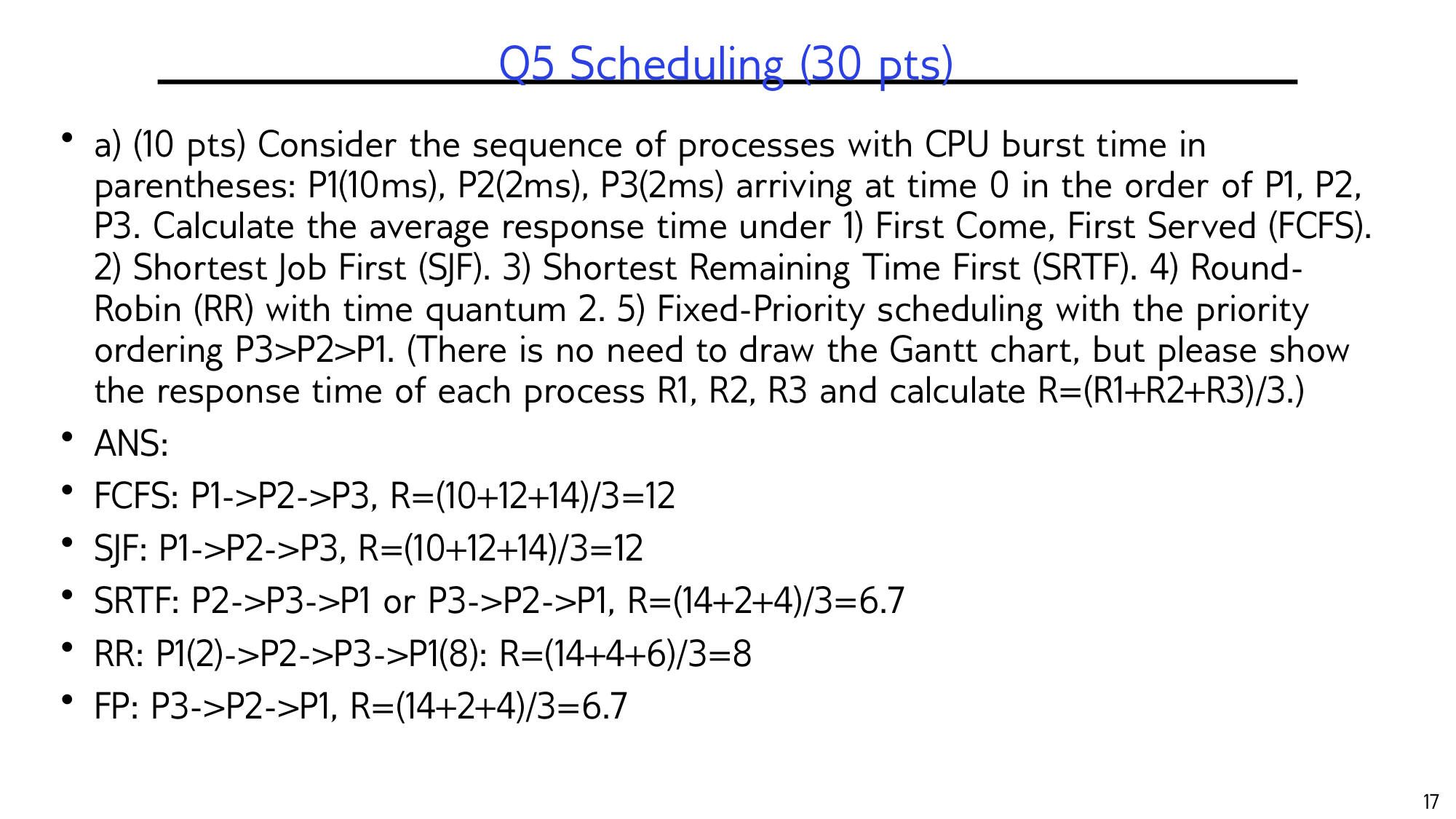

# Q5 Scheduling (30 pts)
a) (10 pts) Consider the sequence of processes with CPU burst time in parentheses: P1(10ms), P2(2ms), P3(2ms) arriving at time 0 in the order of P1, P2, P3. Calculate the average response time under 1) First Come, First Served (FCFS). 2) Shortest Job First (SJF). 3) Shortest Remaining Time First (SRTF). 4) Round-Robin (RR) with time quantum 2. 5) Fixed-Priority scheduling with the priority ordering P3>P2>P1. (There is no need to draw the Gantt chart, but please show the response time of each process R1, R2, R3 and calculate R=(R1+R2+R3)/3.)
ANS:
FCFS: P1->P2->P3, R=(10+12+14)/3=12
SJF: P1->P2->P3, R=(10+12+14)/3=12
SRTF: P2->P3->P1 or P3->P2->P1, R=(14+2+4)/3=6.7
RR: P1(2)->P2->P3->P1(8): R=(14+4+6)/3=8
FP: P3->P2->P1, R=(14+2+4)/3=6.7